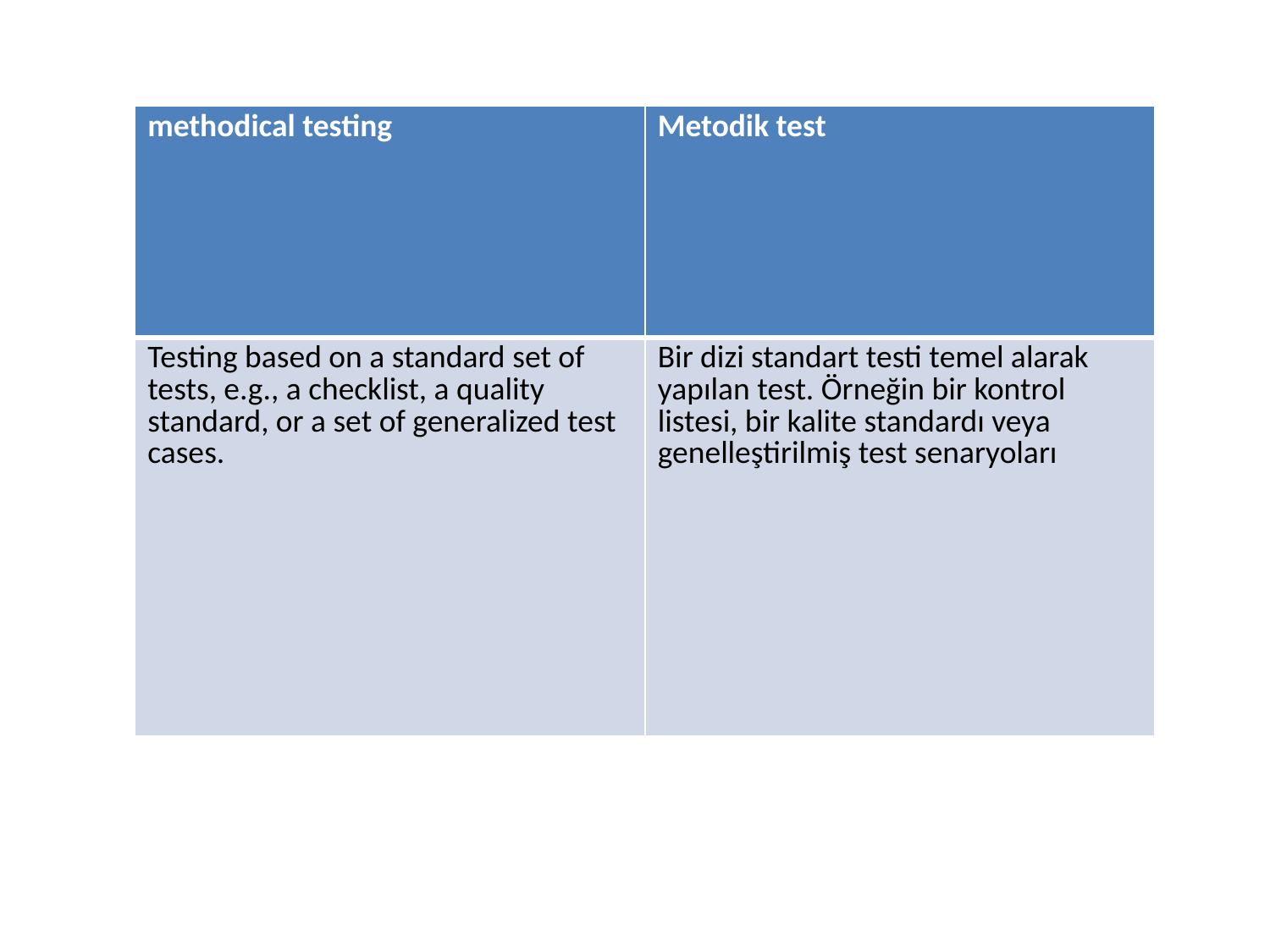

| methodical testing | Metodik test |
| --- | --- |
| Testing based on a standard set of tests, e.g., a checklist, a quality standard, or a set of generalized test cases. | Bir dizi standart testi temel alarak yapılan test. Örneğin bir kontrol listesi, bir kalite standardı veya genelleştirilmiş test senaryoları |